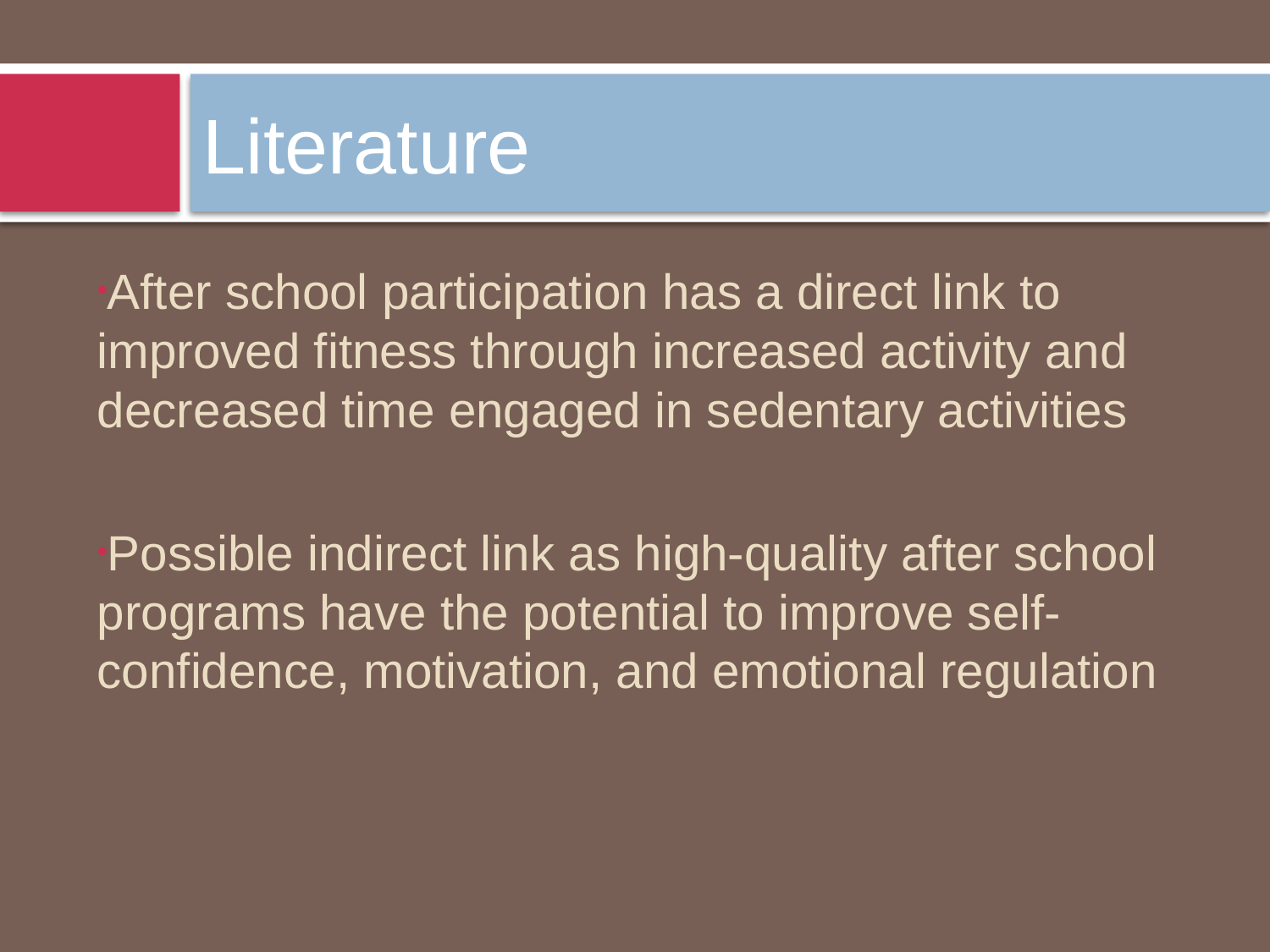

# Literature
After school participation has a direct link to improved fitness through increased activity and decreased time engaged in sedentary activities

Possible indirect link as high-quality after school programs have the potential to improve self-confidence, motivation, and emotional regulation